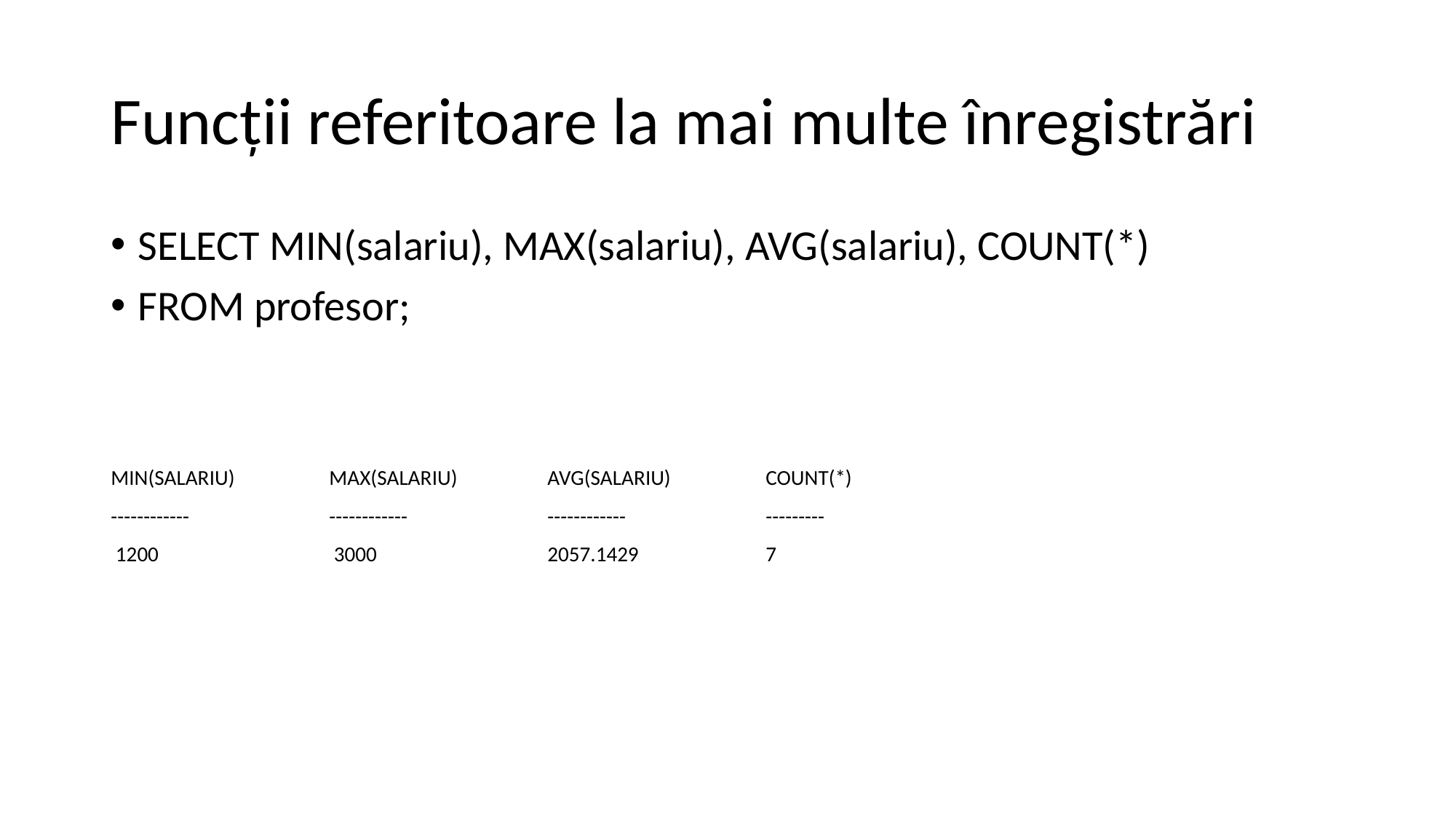

# Funcţii referitoare la mai multe înregistrări
SELECT MIN(salariu), MAX(salariu), AVG(salariu), COUNT(*)
FROM profesor;

MIN(SALARIU)	MAX(SALARIU)	AVG(SALARIU)	COUNT(*)
------------		------------		------------		---------
 1200	       	 3000		2057.1429		7